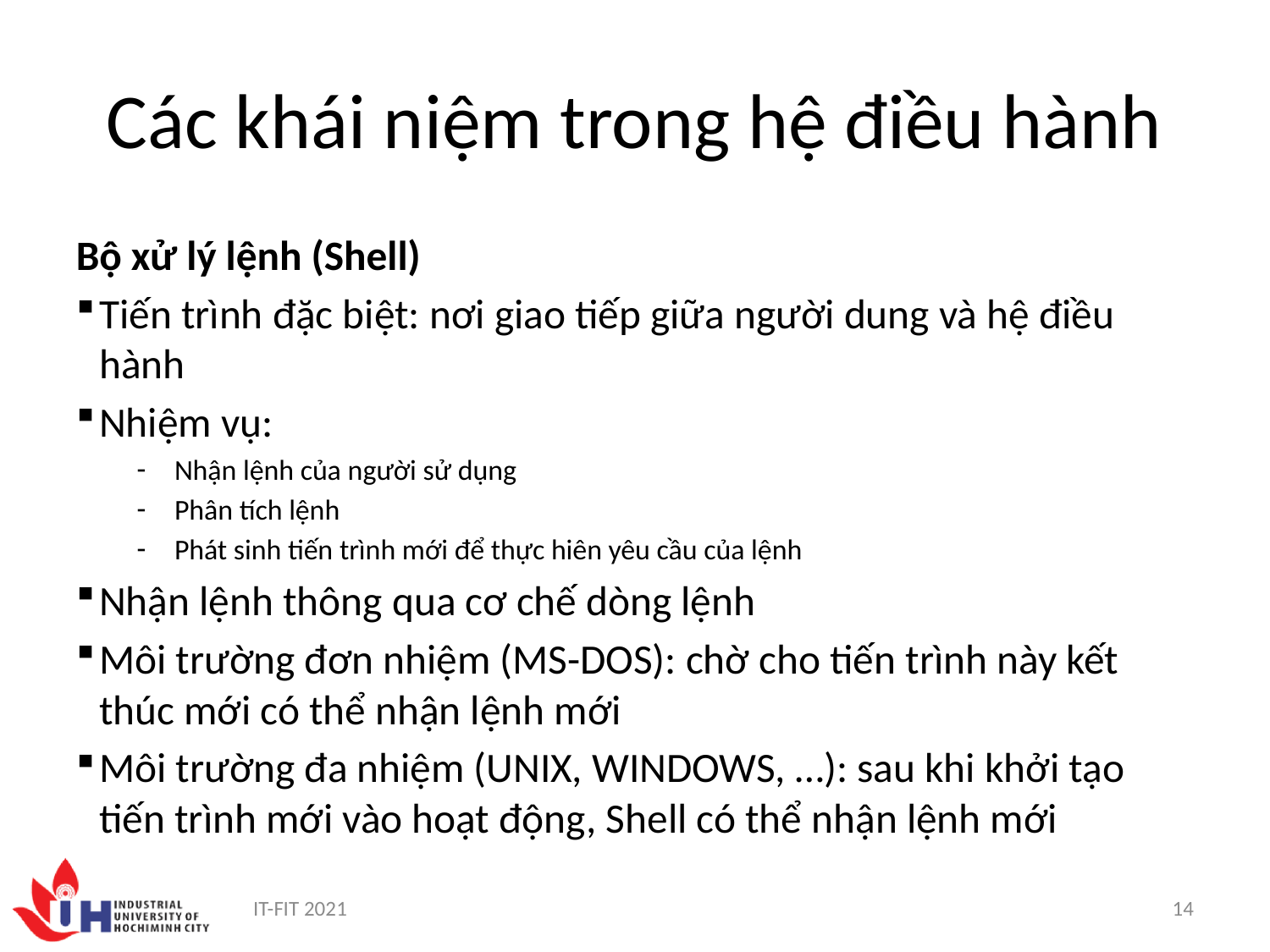

Các khái niệm trong hệ điều hành
Bộ xử lý lệnh (Shell)
Tiến trình đặc biệt: nơi giao tiếp giữa người dung và hệ điều hành
Nhiệm vụ:
Nhận lệnh của người sử dụng
Phân tích lệnh
Phát sinh tiến trình mới để thực hiên yêu cầu của lệnh
Nhận lệnh thông qua cơ chế dòng lệnh
Môi trường đơn nhiệm (MS-DOS): chờ cho tiến trình này kết thúc mới có thể nhận lệnh mới
Môi trường đa nhiệm (UNIX, WINDOWS, …): sau khi khởi tạo tiến trình mới vào hoạt động, Shell có thể nhận lệnh mới
IT-FIT 2021
14